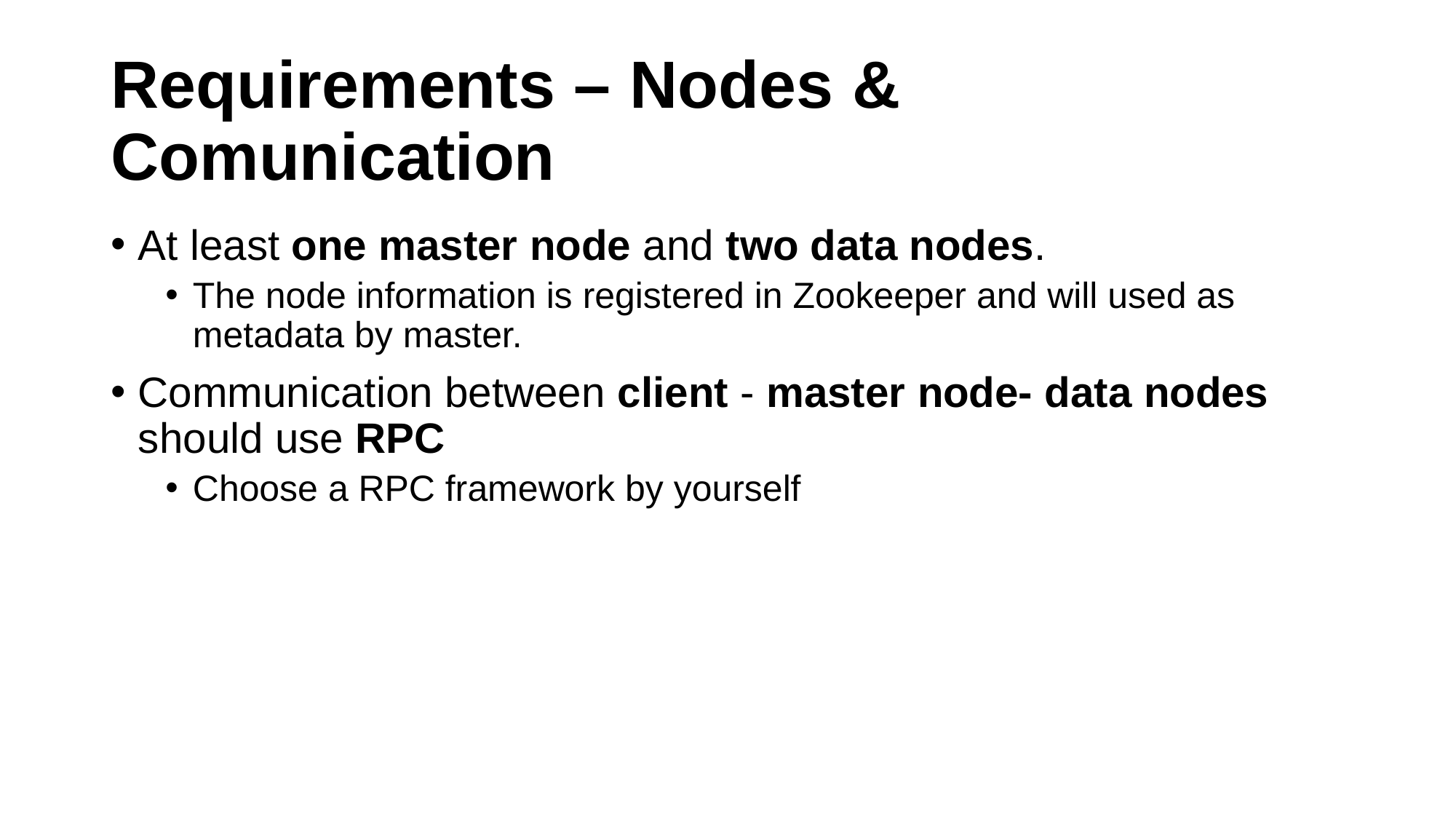

# Requirements – Nodes & Comunication
At least one master node and two data nodes.
The node information is registered in Zookeeper and will used as metadata by master.
Communication between client - master node- data nodes should use RPC
Choose a RPC framework by yourself